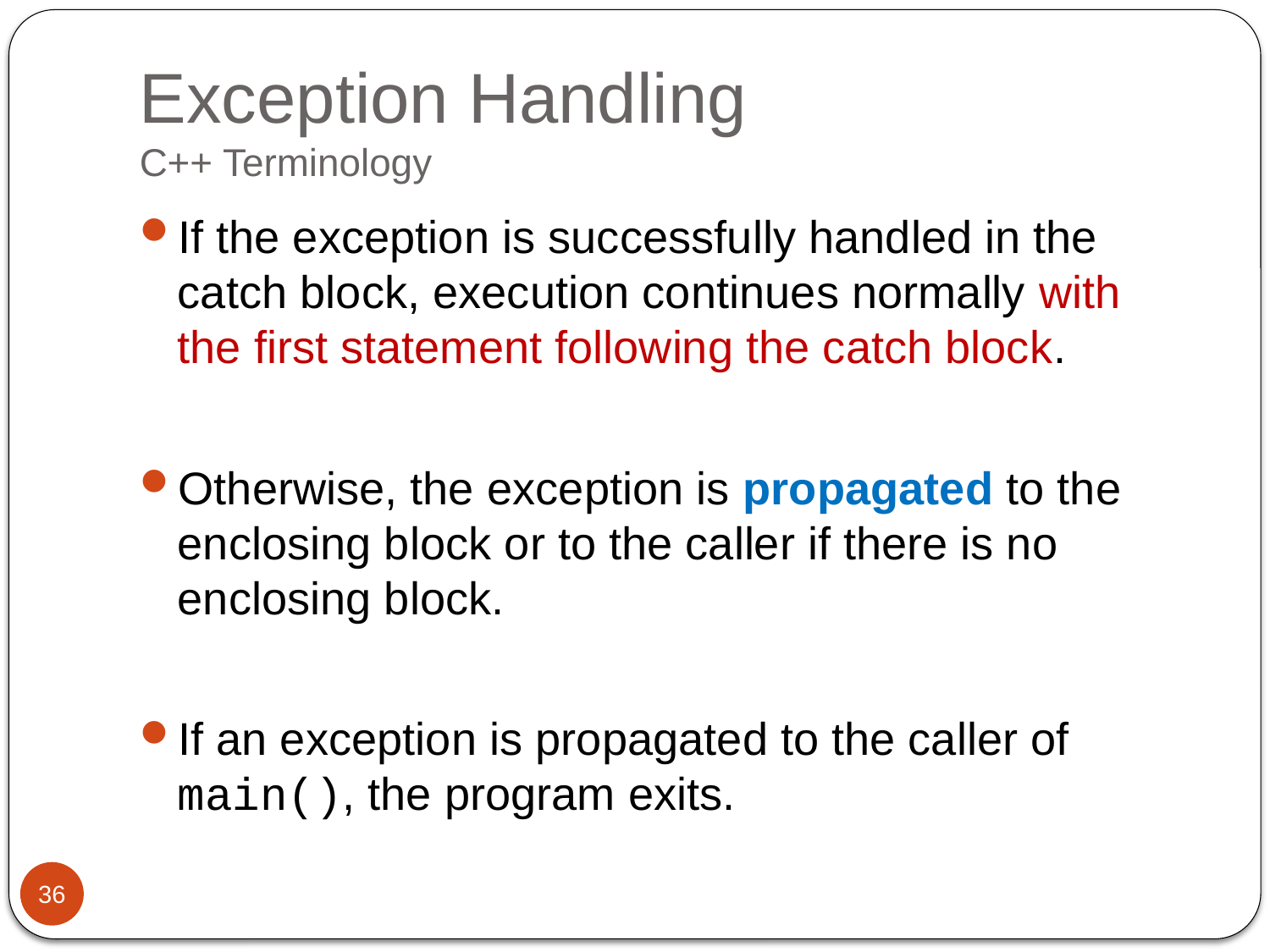

# Exception Handling C++ Terminology
If the exception is successfully handled in the catch block, execution continues normally with the first statement following the catch block.

Otherwise, the exception is propagated to the enclosing block or to the caller if there is no enclosing block.

If an exception is propagated to the caller of main(), the program exits.
36